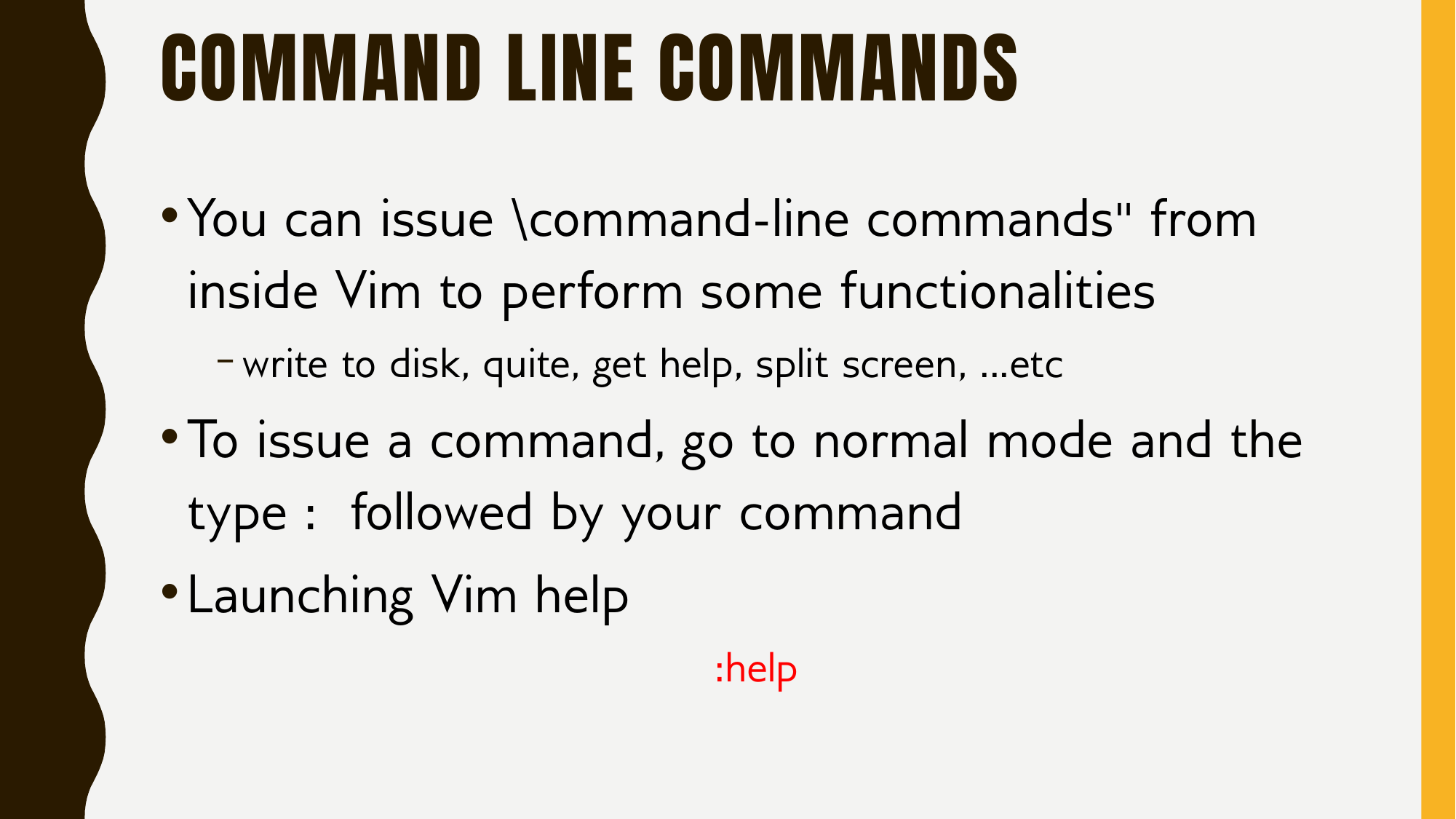

# Command line commands
You can issue \command-line commands" from inside Vim to perform some functionalities
write to disk, quite, get help, split screen, ...etc
To issue a command, go to normal mode and the type :  followed by your command
Launching Vim help
:help